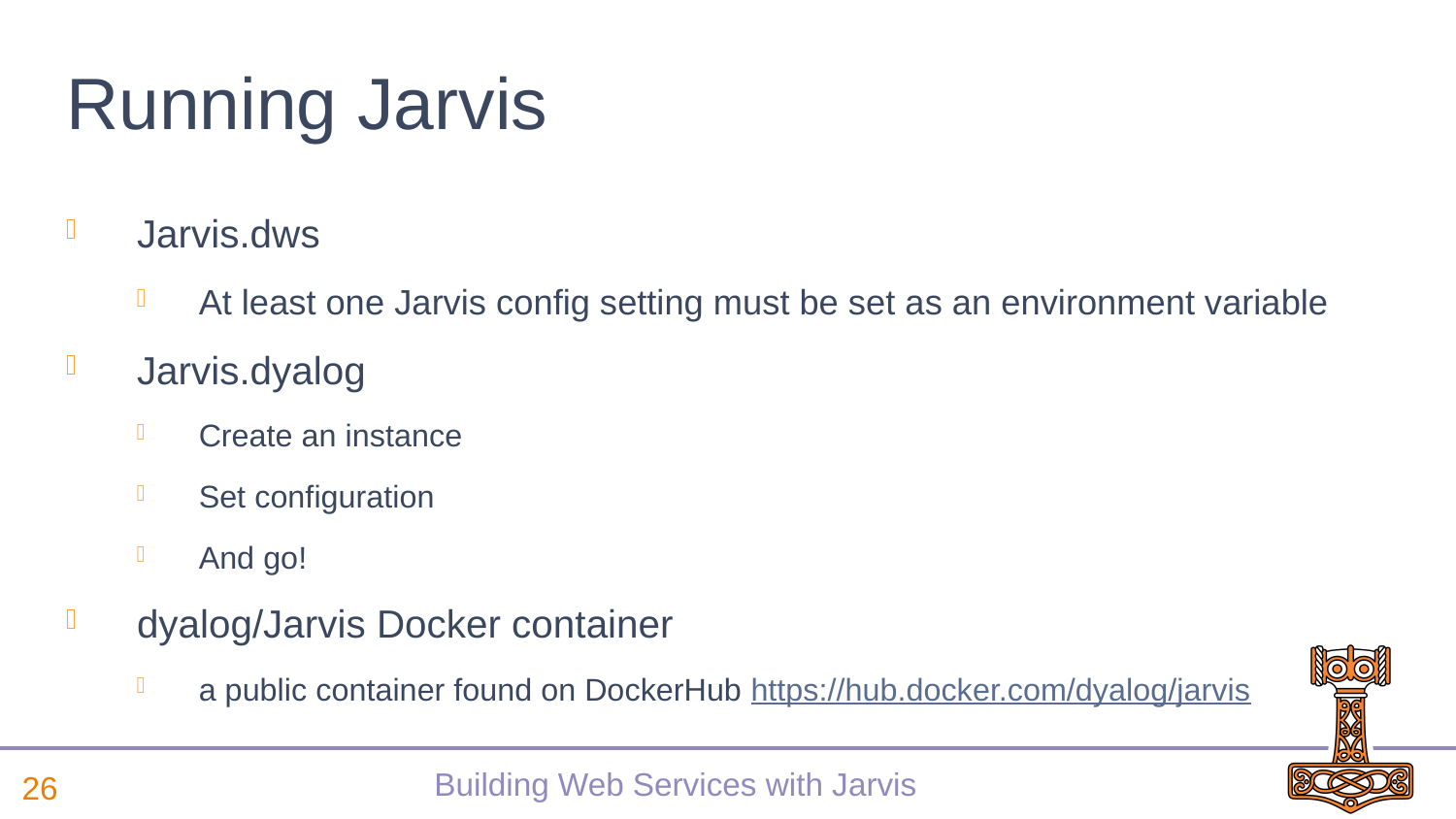

# Running Jarvis
Jarvis.dws
At least one Jarvis config setting must be set as an environment variable
Jarvis.dyalog
Create an instance
Set configuration
And go!
dyalog/Jarvis Docker container
a public container found on DockerHub https://hub.docker.com/dyalog/jarvis